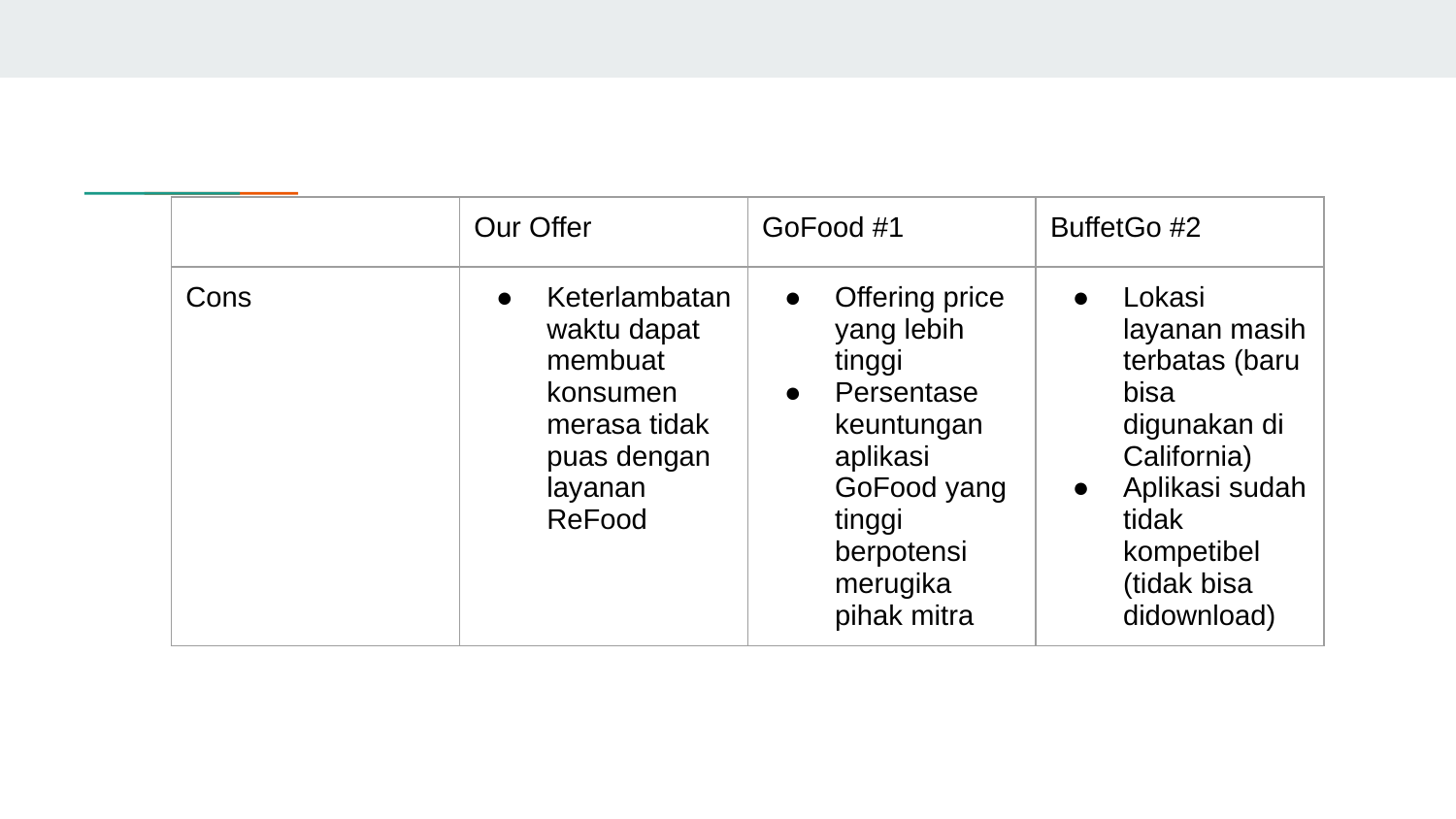

|  | Our Offer | GoFood #1 | BuffetGo #2 |
| --- | --- | --- | --- |
| Cons | Keterlambatan waktu dapat membuat konsumen merasa tidak puas dengan layanan ReFood | Offering price yang lebih tinggi Persentase keuntungan aplikasi GoFood yang tinggi berpotensi merugika pihak mitra | Lokasi layanan masih terbatas (baru bisa digunakan di California) Aplikasi sudah tidak kompetibel (tidak bisa didownload) |